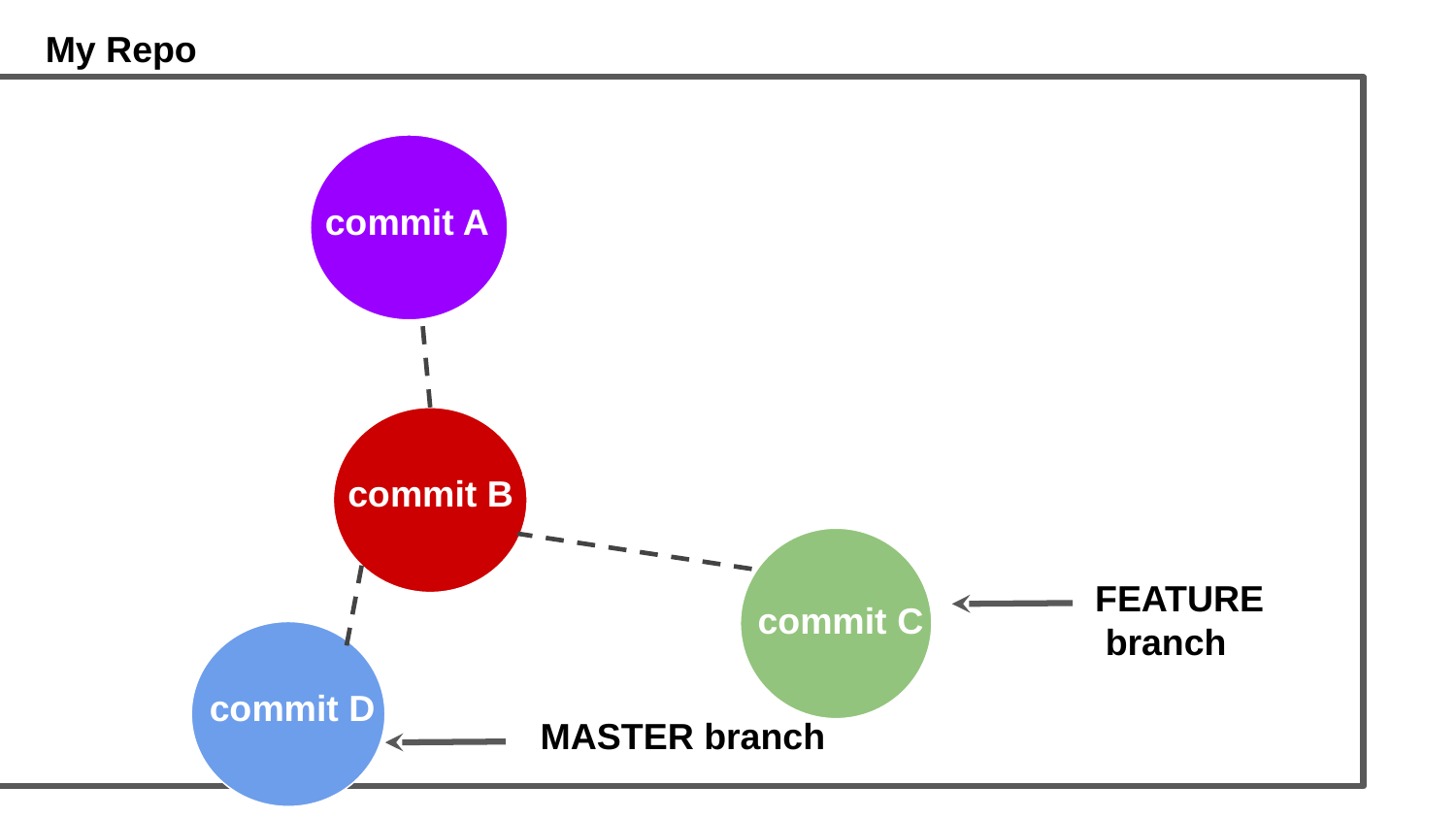

My Repo

commit A

commit B

MASTER branch

commit C
FEATURE
 branch

commit D
MASTER branch